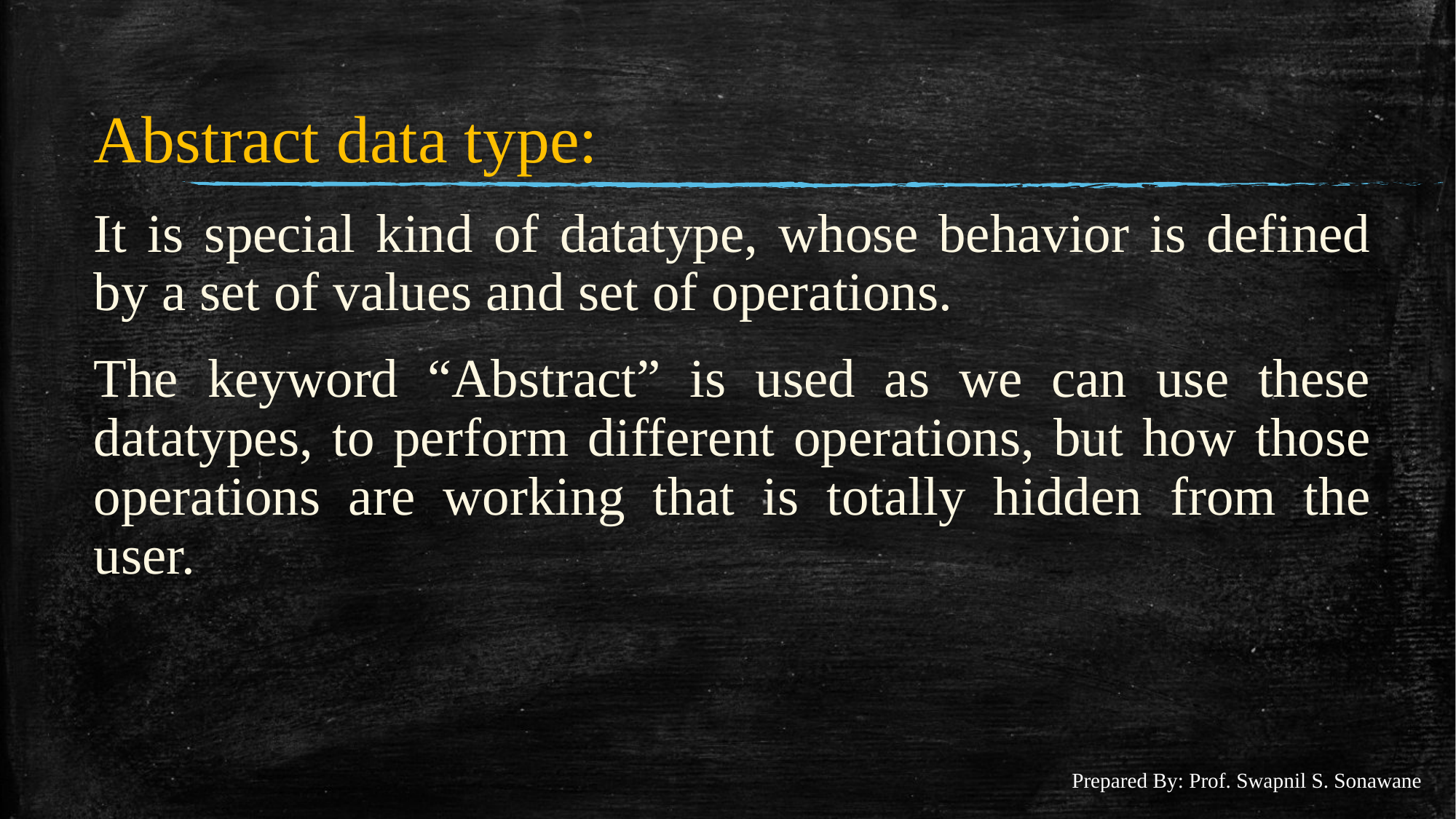

#
Abstract data type:
It is special kind of datatype, whose behavior is defined by a set of values and set of operations.
The keyword “Abstract” is used as we can use these datatypes, to perform different operations, but how those operations are working that is totally hidden from the user.

Prepared By: Prof. Swapnil S. Sonawane